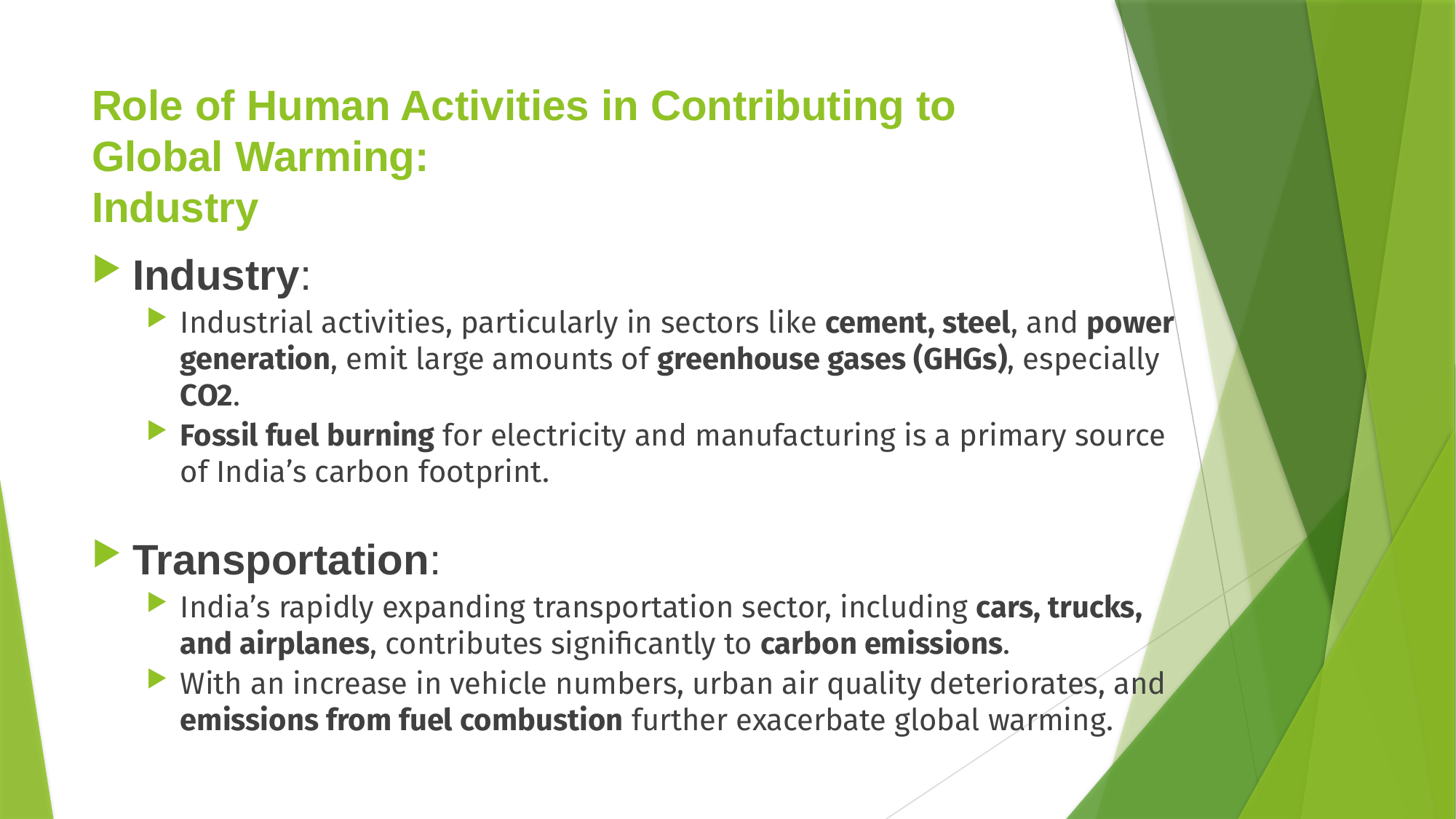

# Role of Human Activities in Contributing to Global Warming: Industry

Industry:
Industrial activities, particularly in sectors like cement, steel, and power generation, emit large amounts of greenhouse gases (GHGs), especially CO2.
Fossil fuel burning for electricity and manufacturing is a primary source of India’s carbon footprint.

Transportation:
India’s rapidly expanding transportation sector, including cars, trucks, and airplanes, contributes significantly to carbon emissions.
With an increase in vehicle numbers, urban air quality deteriorates, and emissions from fuel combustion further exacerbate global warming.